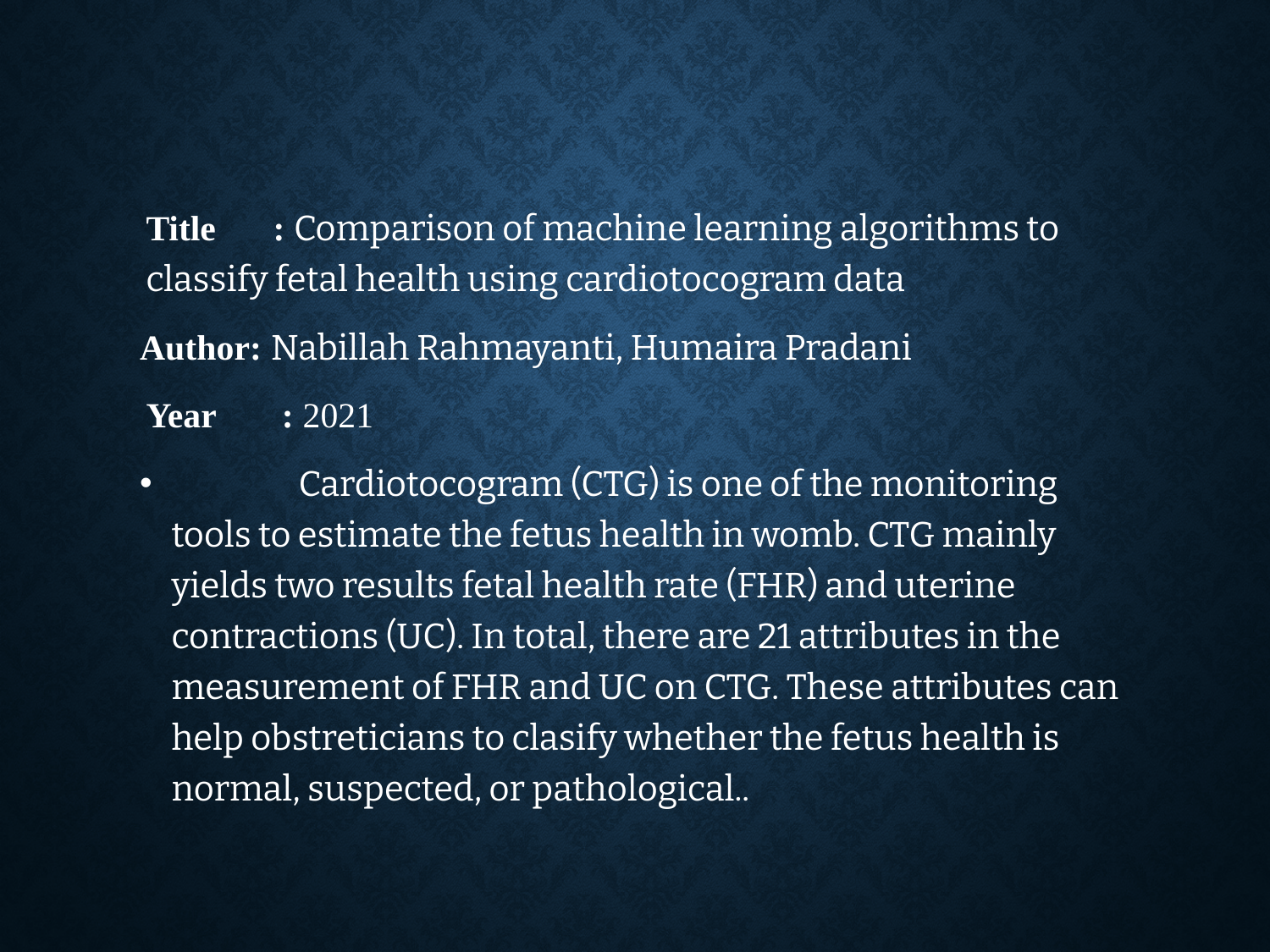

#
Title	: Comparison of machine learning algorithms to classify fetal health using cardiotocogram data
Author: Nabillah Rahmayanti, Humaira Pradani
Year	 : 2021
	Cardiotocogram (CTG) is one of the monitoring tools to estimate the fetus health in womb. CTG mainly yields two results fetal health rate (FHR) and uterine contractions (UC). In total, there are 21 attributes in the measurement of FHR and UC on CTG. These attributes can help obstreticians to clasify whether the fetus health is normal, suspected, or pathological..